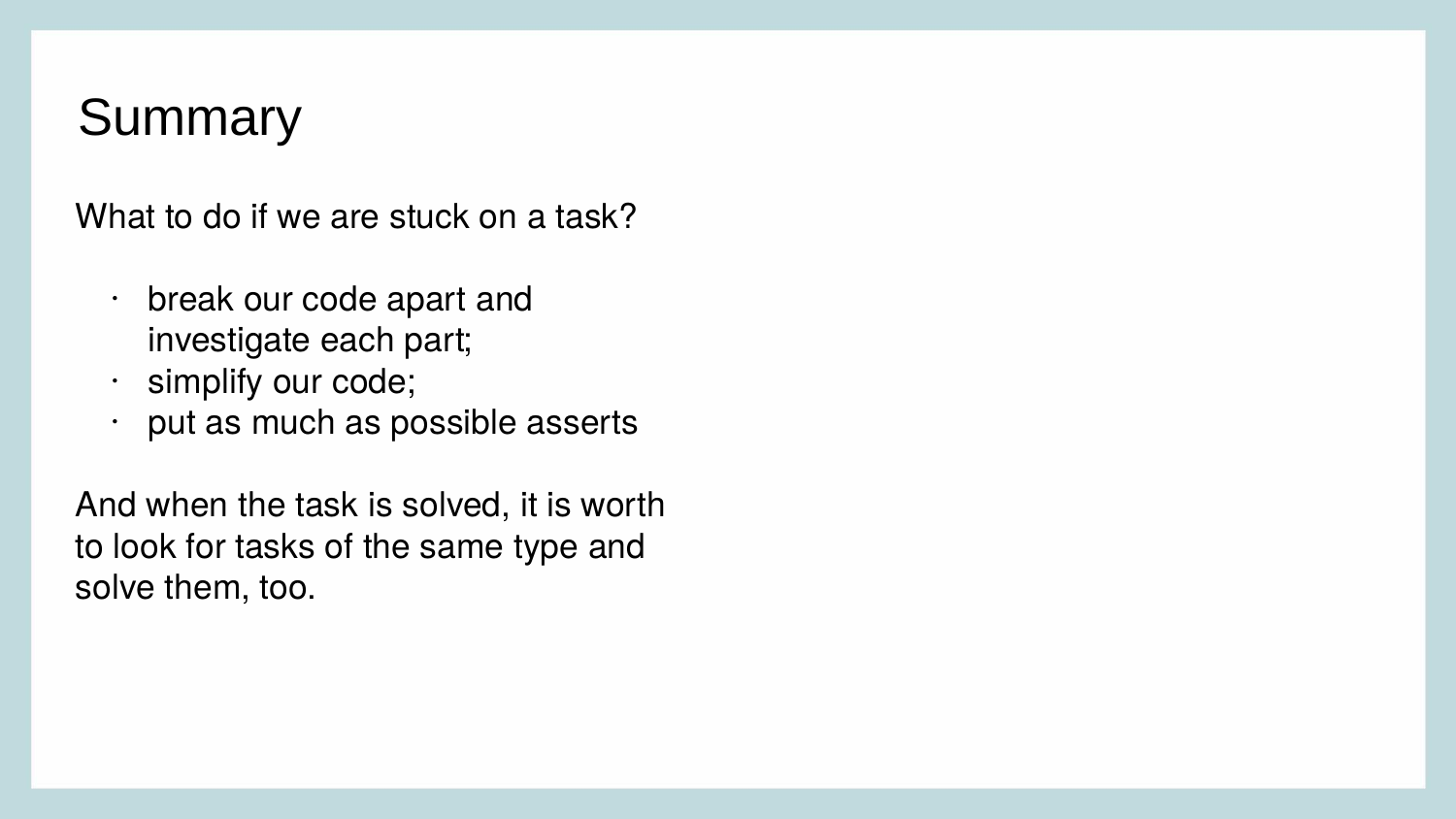

Summary
What to do if we are stuck on a task?

break our code apart and investigate each part;
simplify our code;
put as much as possible asserts

And when the task is solved, it is worth to look for tasks of the same type and solve them, too.